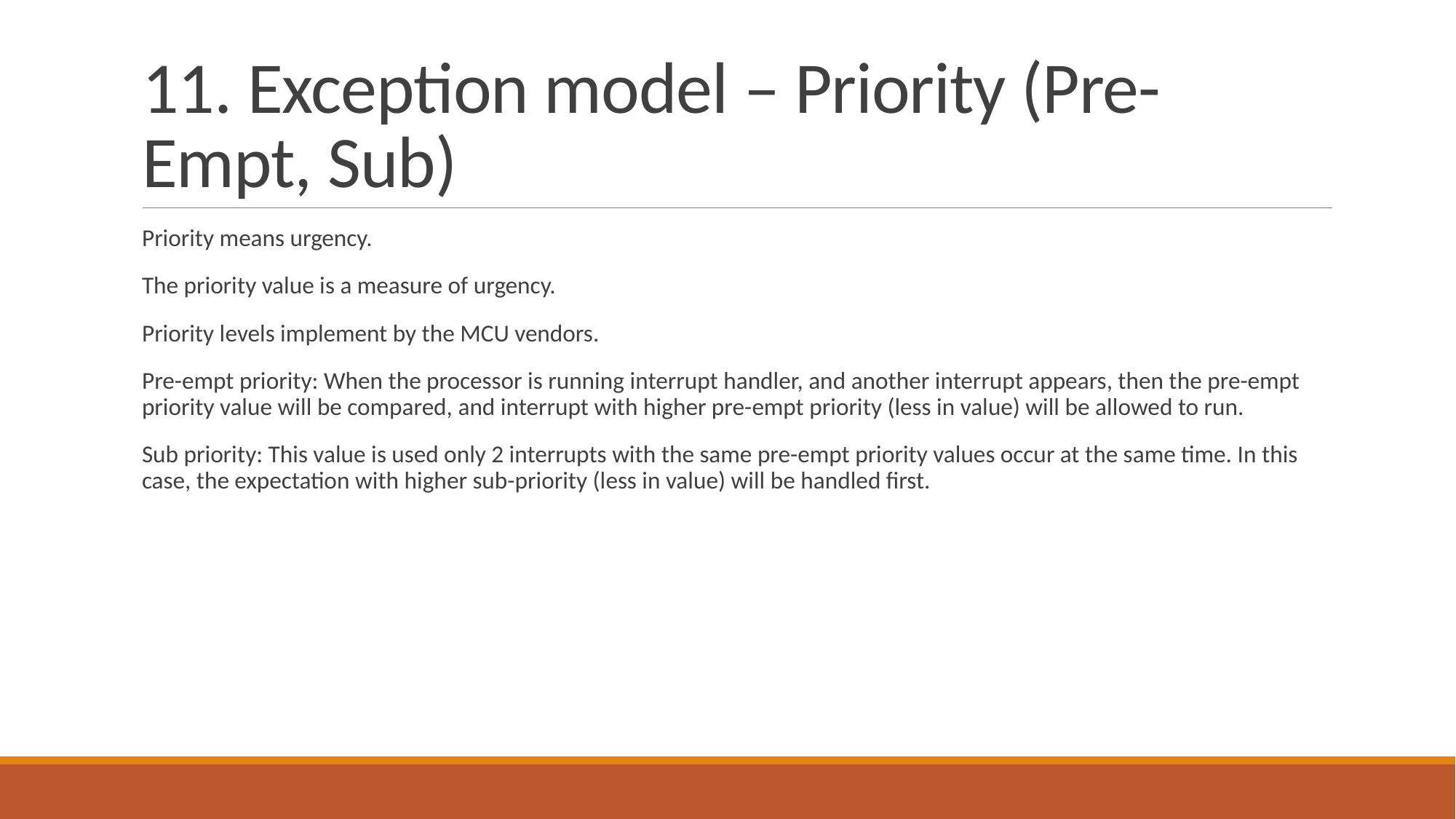

# 11. Exception model – Priority (Pre-Empt, Sub)
Priority means urgency.
The priority value is a measure of urgency.
Priority levels implement by the MCU vendors.
Pre-empt priority: When the processor is running interrupt handler, and another interrupt appears, then the pre-empt priority value will be compared, and interrupt with higher pre-empt priority (less in value) will be allowed to run.
Sub priority: This value is used only 2 interrupts with the same pre-empt priority values occur at the same time. In this case, the expectation with higher sub-priority (less in value) will be handled first.